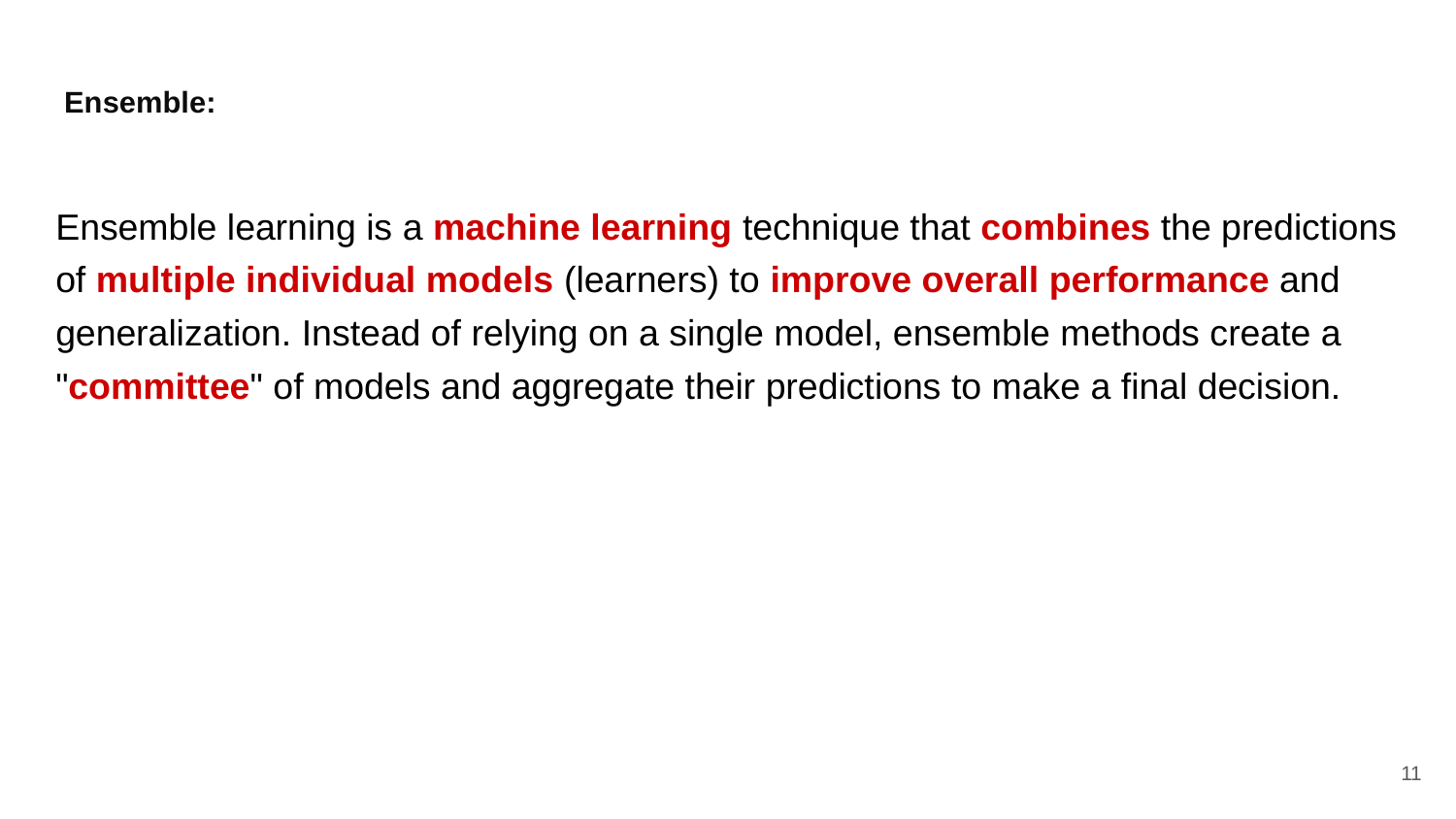

# Ensemble:
Ensemble learning is a machine learning technique that combines the predictions of multiple individual models (learners) to improve overall performance and generalization. Instead of relying on a single model, ensemble methods create a "committee" of models and aggregate their predictions to make a final decision.

11